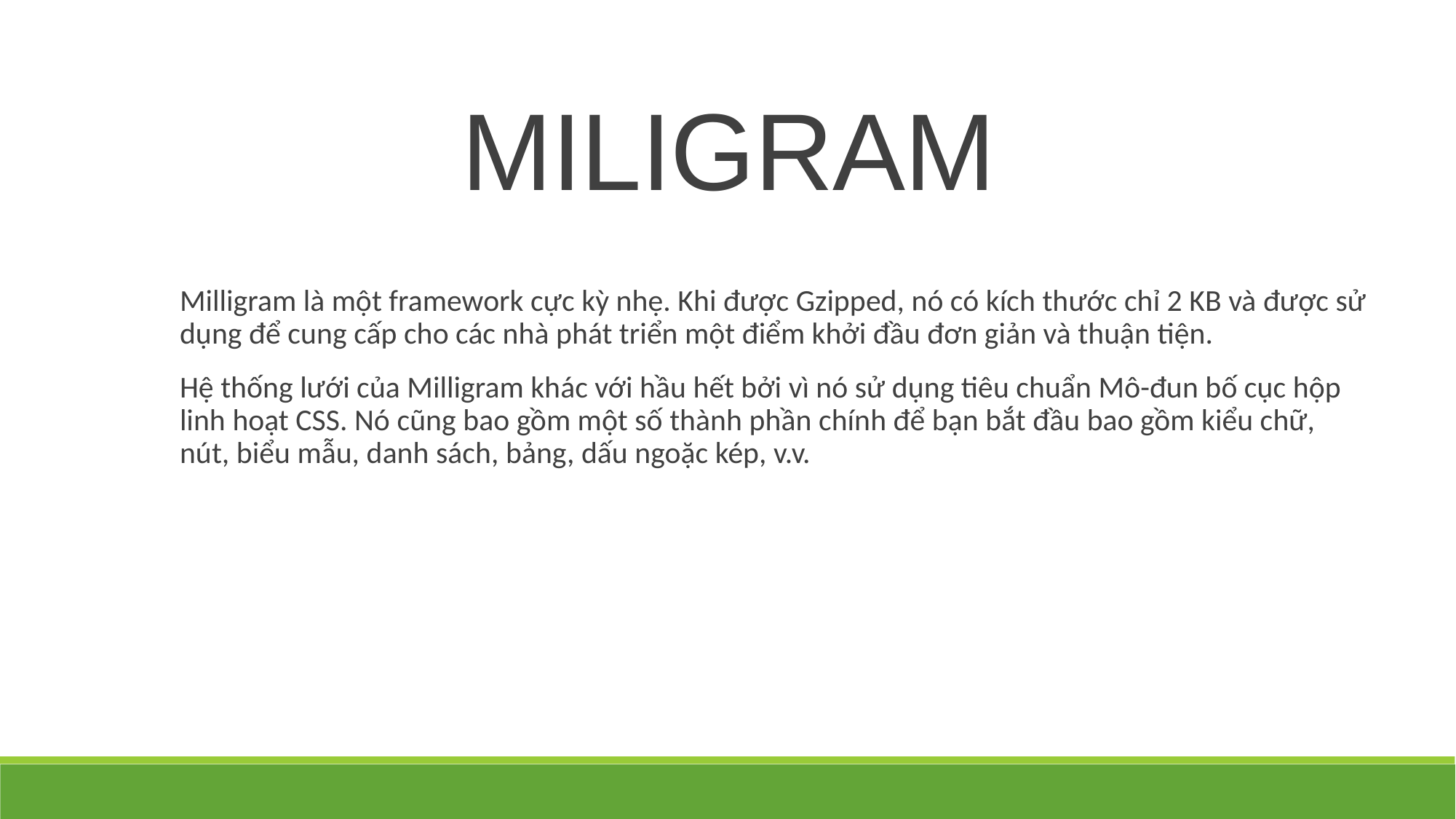

MILIGRAM
Milligram là một framework cực kỳ nhẹ. Khi được Gzipped, nó có kích thước chỉ 2 KB và được sử dụng để cung cấp cho các nhà phát triển một điểm khởi đầu đơn giản và thuận tiện.
Hệ thống lưới của Milligram khác với hầu hết bởi vì nó sử dụng tiêu chuẩn Mô-đun bố cục hộp linh hoạt CSS. Nó cũng bao gồm một số thành phần chính để bạn bắt đầu bao gồm kiểu chữ, nút, biểu mẫu, danh sách, bảng, dấu ngoặc kép, v.v.